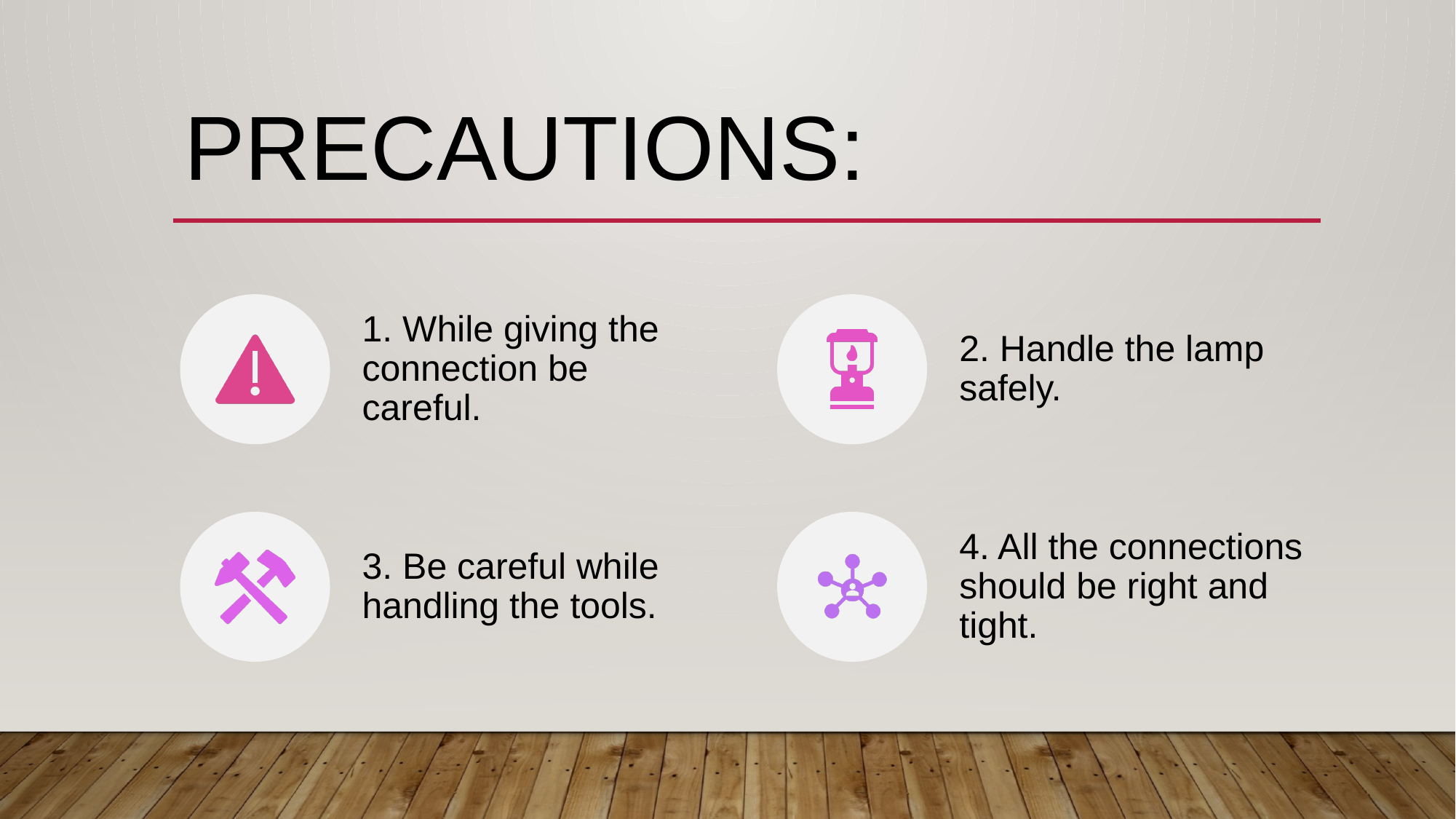

# Precautions:
1. While giving the connection be careful.
2. Handle the lamp safely.
3. Be careful while handling the tools.
4. All the connections should be right and tight.